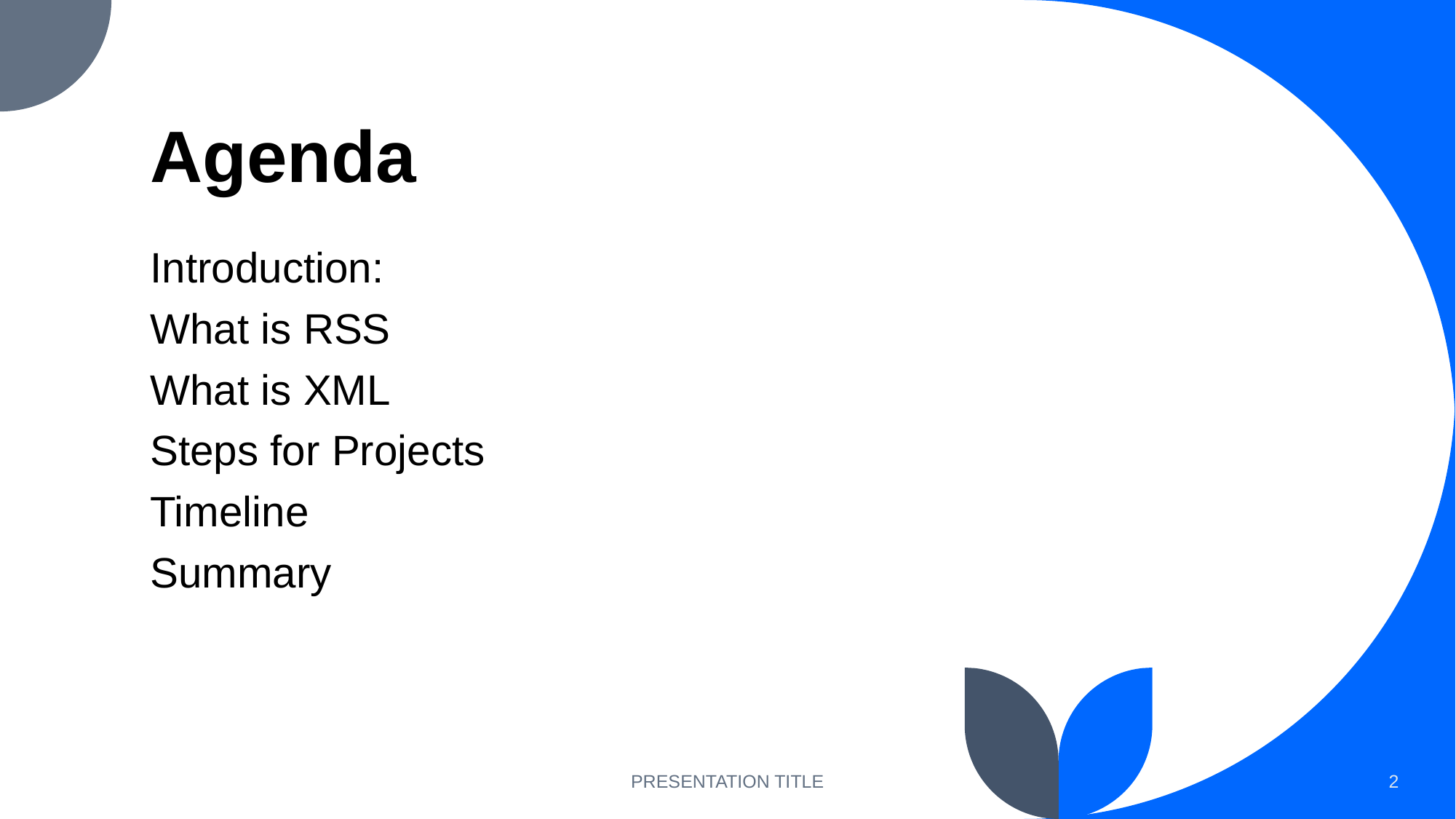

# Agenda
Introduction:
What is RSS
What is XML
Steps for Projects
Timeline
Summary

PRESENTATION TITLE
2